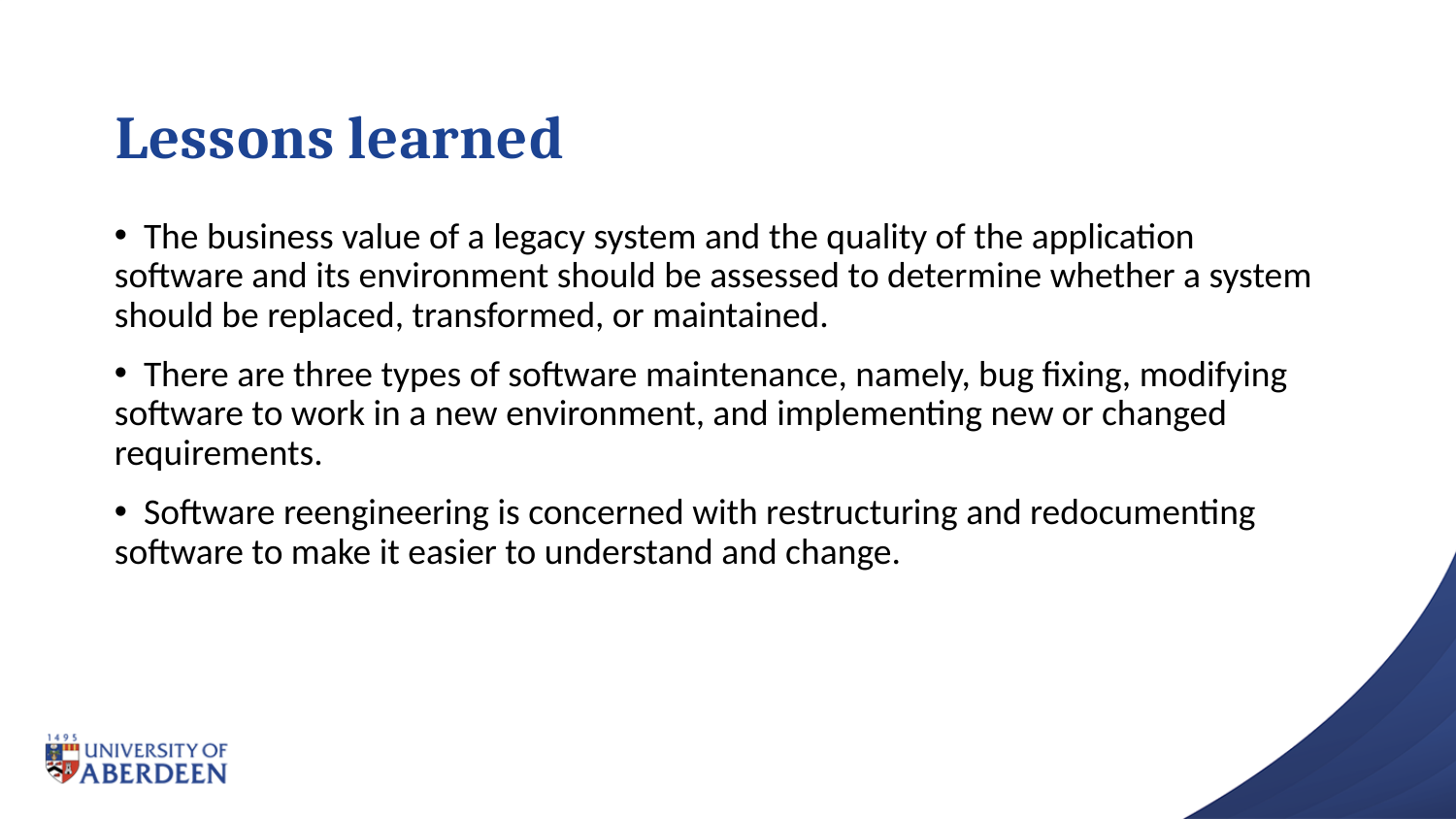

# Lessons learned
  The business value of a legacy system and the quality of the application software and its environment should be assessed to determine whether a system should be replaced, transformed, or maintained.
  There are three types of software maintenance, namely, bug fixing, modifying software to work in a new environment, and implementing new or changed requirements.
  Software reengineering is concerned with restructuring and redocumenting software to make it easier to understand and change.